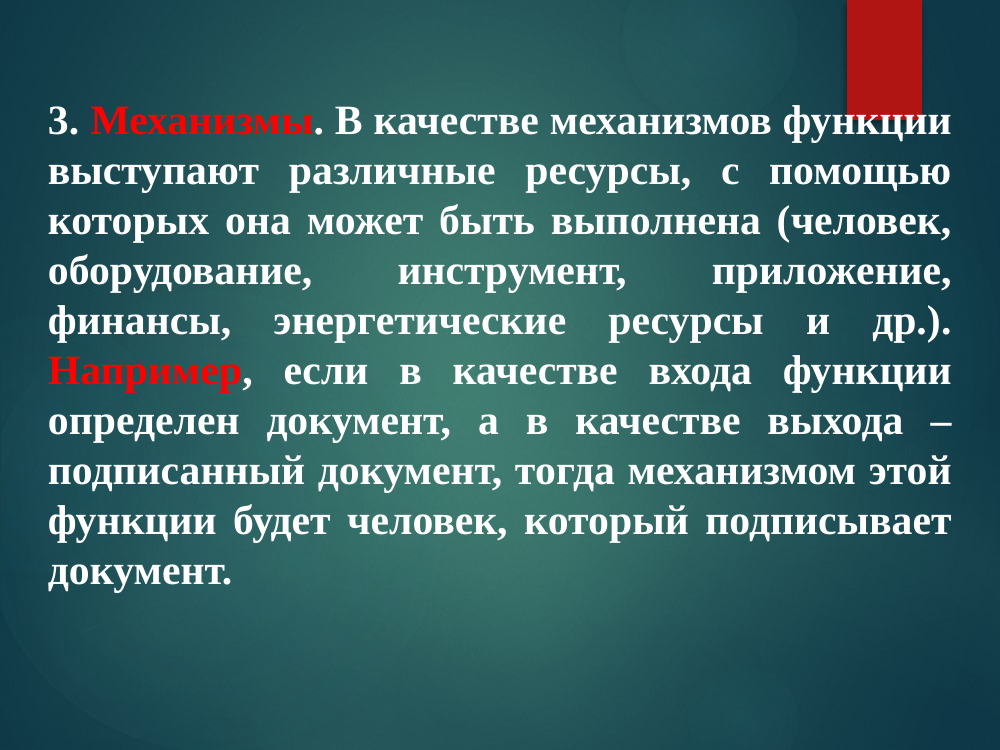

3. Механизмы. В качестве механизмов функции выступают различные ресурсы, с помощью которых она может быть выполнена (человек, оборудование, инструмент, приложение, финансы, энергетические ресурсы и др.). Например, если в качестве входа функции определен документ, а в качестве выхода – подписанный документ, тогда механизмом этой функции будет человек, который подписывает документ.